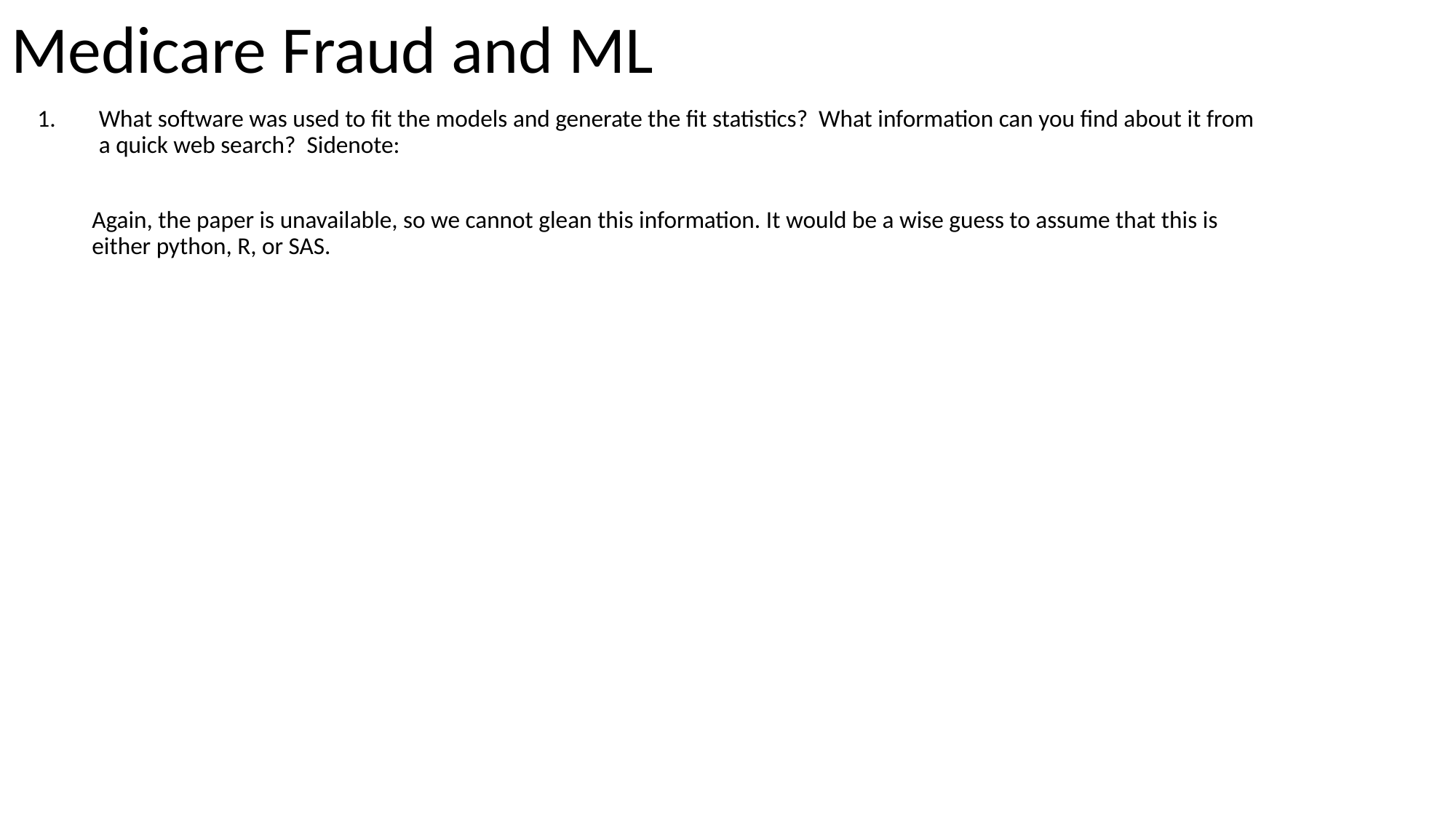

# Medicare Fraud and ML
What software was used to fit the models and generate the fit statistics?  What information can you find about it from a quick web search?  Sidenote:

Again, the paper is unavailable, so we cannot glean this information. It would be a wise guess to assume that this is either python, R, or SAS.